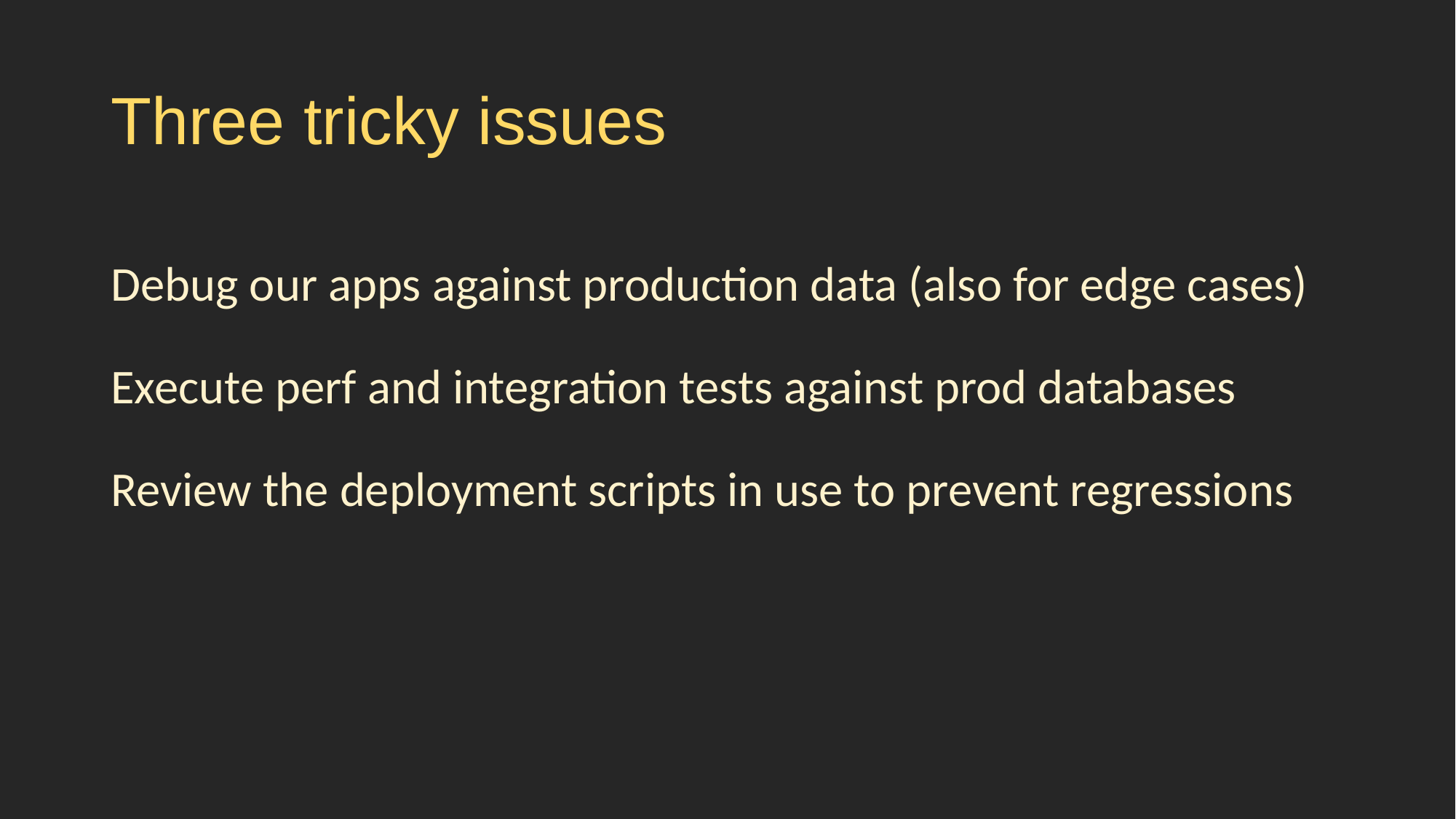

# Three tricky issues
Debug our apps against production data (also for edge cases)
Execute perf and integration tests against prod databases
Review the deployment scripts in use to prevent regressions